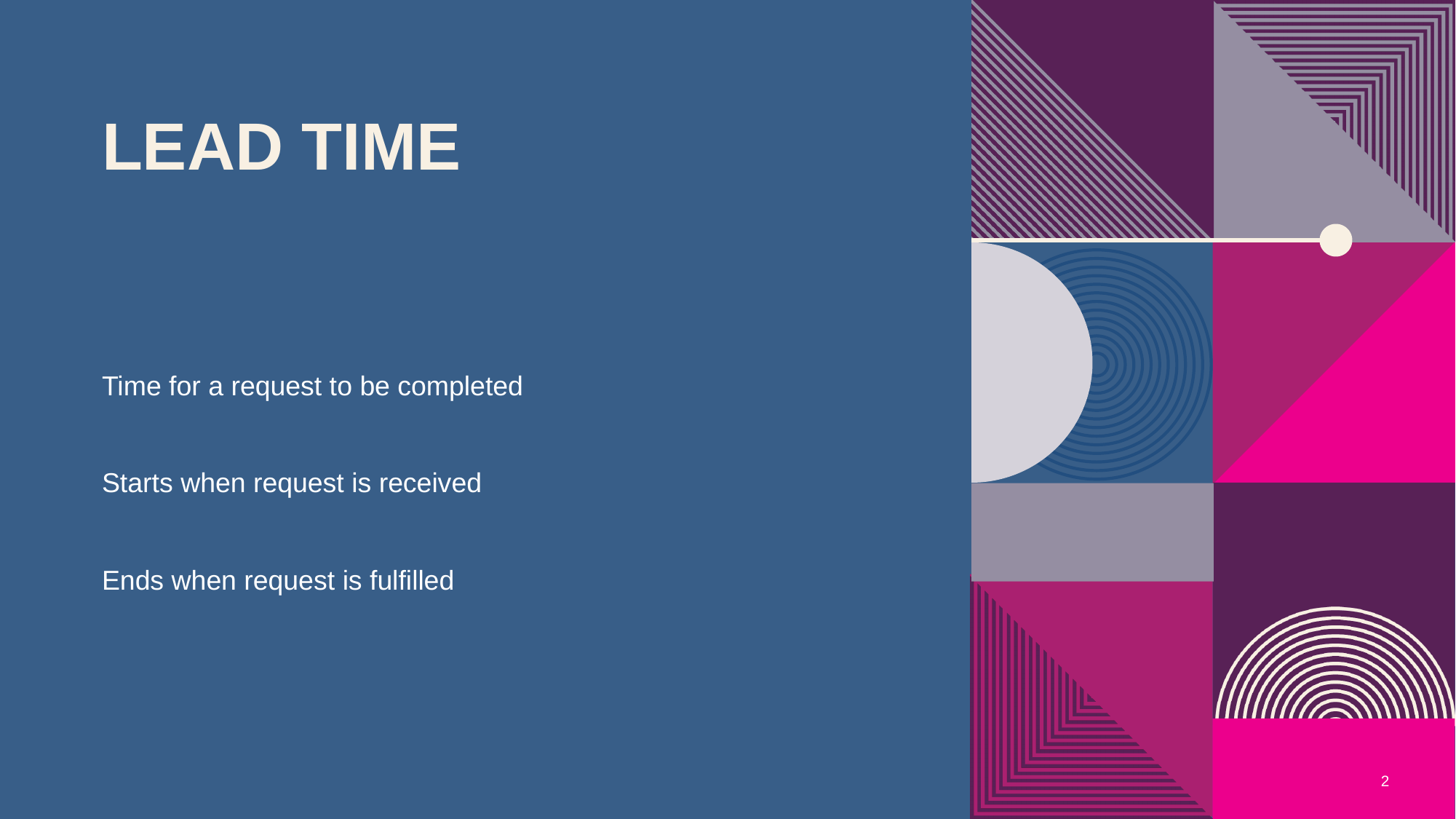

# Lead Time
Time for a request to be completed

Starts when request is received

Ends when request is fulfilled
2